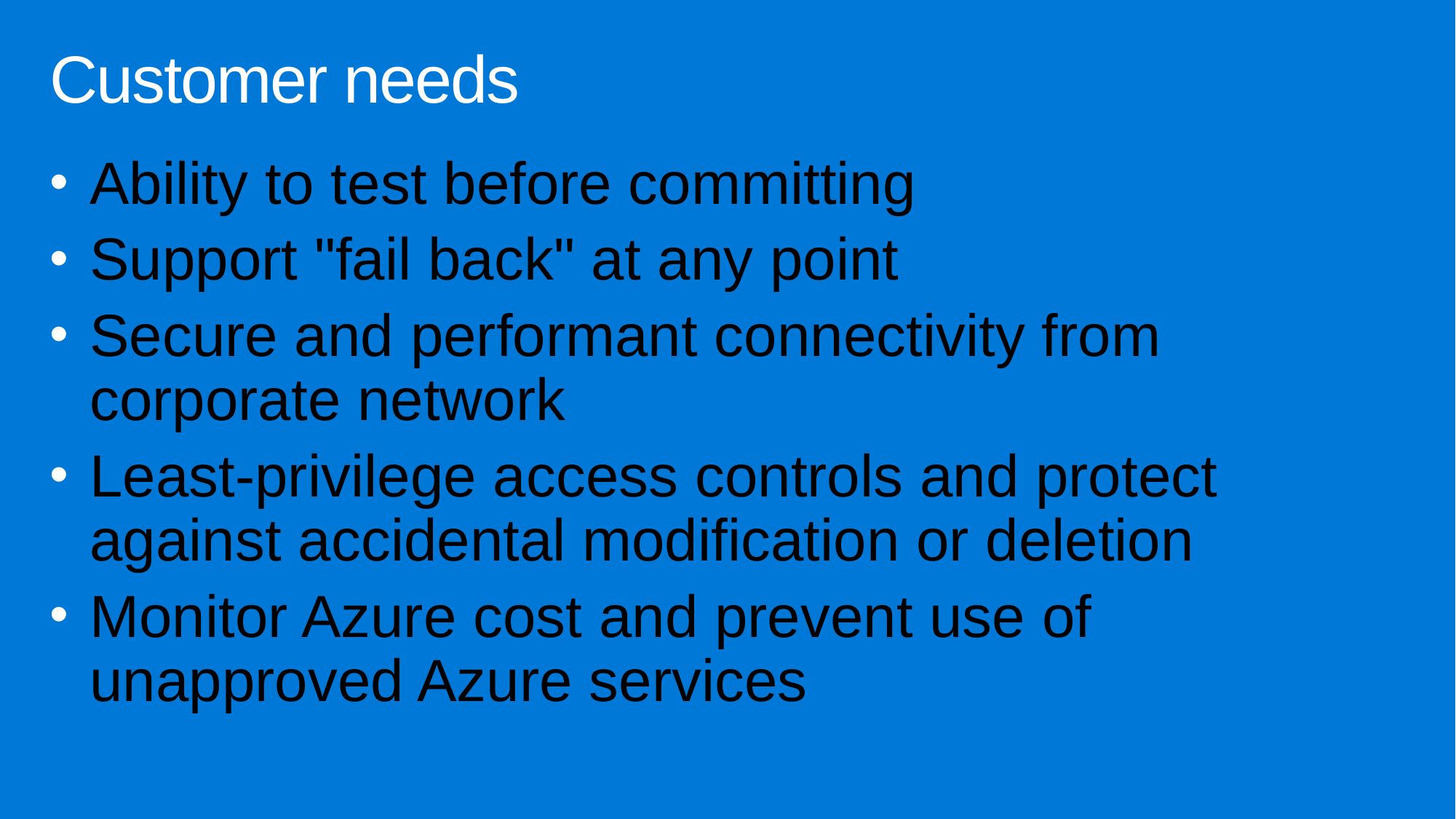

# Customer needs
Ability to test before committing
Support "fail back" at any point
Secure and performant connectivity from corporate network
Least-privilege access controls and protect against accidental modification or deletion
Monitor Azure cost and prevent use of unapproved Azure services